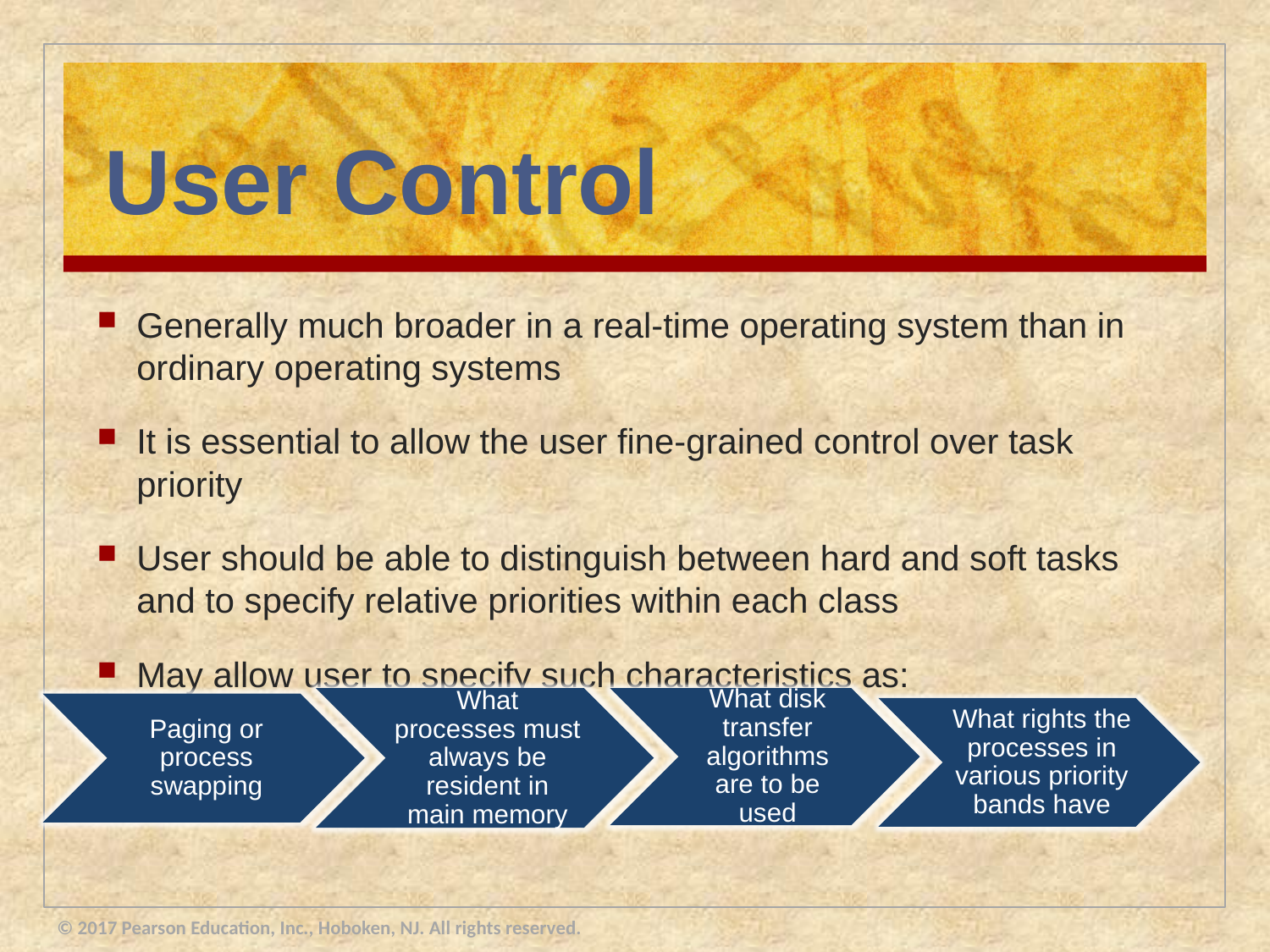

# User Control
Generally much broader in a real-time operating system than in ordinary operating systems
It is essential to allow the user fine-grained control over task priority
User should be able to distinguish between hard and soft tasks and to specify relative priorities within each class
May allow user to specify such characteristics as:

Paging or process swapping
What processes must always be resident in main memory
What disk transfer algorithms are to be used
What rights the processes in various priority bands have
© 2017 Pearson Education, Inc., Hoboken, NJ. All rights reserved.